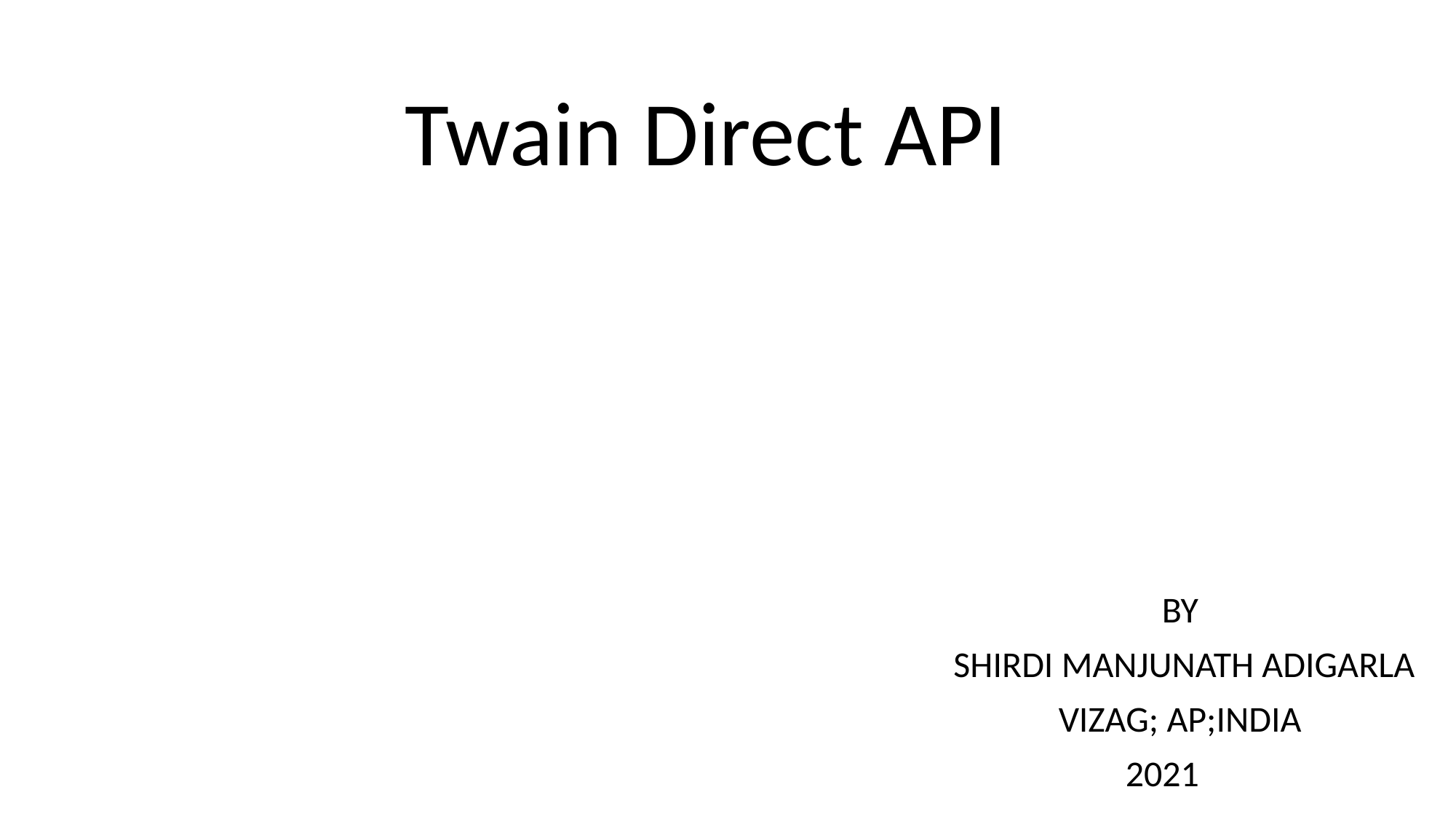

# Twain Direct API
BY
 SHIRDI MANJUNATH ADIGARLA
VIZAG; AP;INDIA
2021